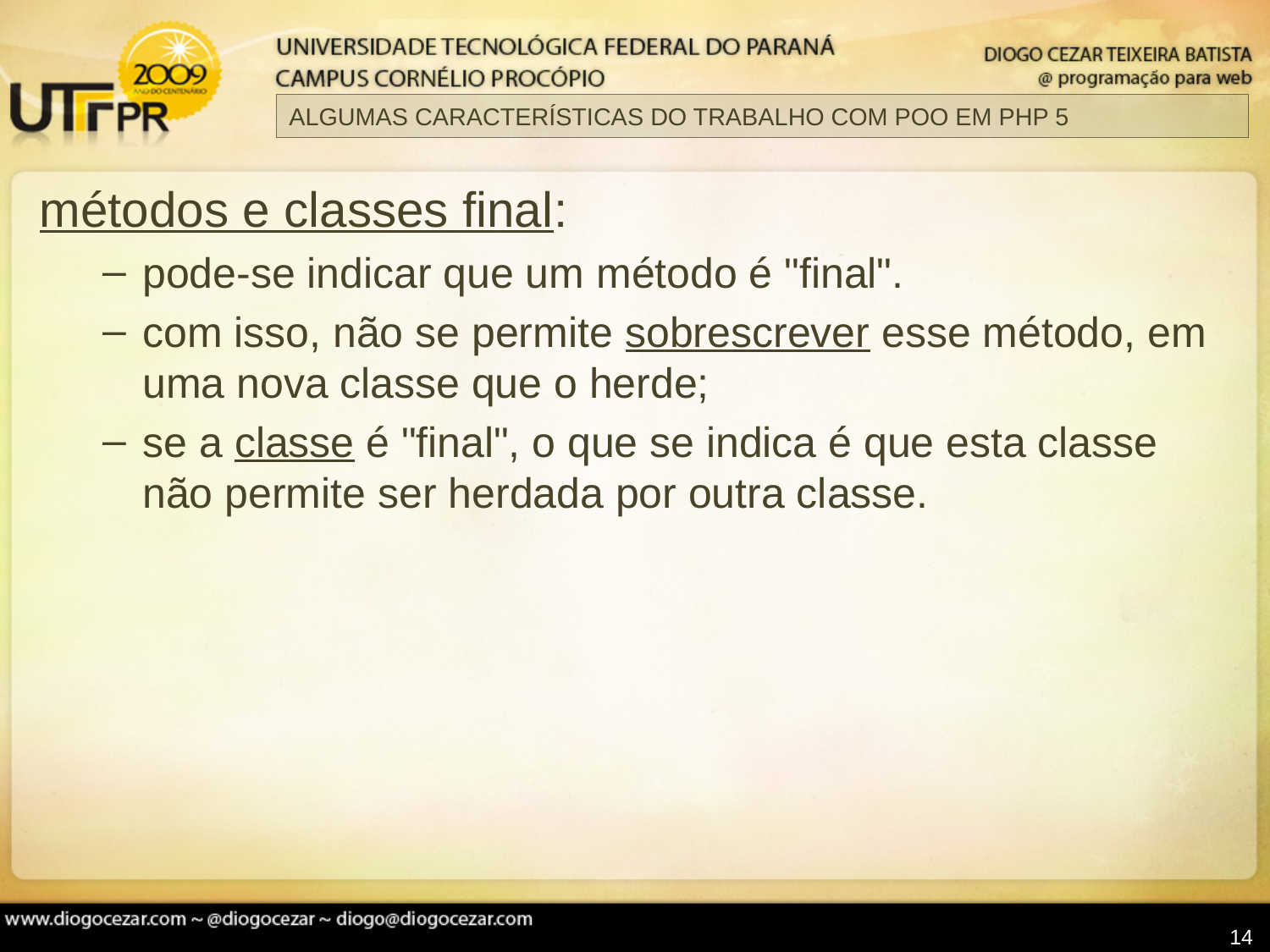

# ALGUMAS CARACTERÍSTICAS DO TRABALHO COM POO EM PHP 5
métodos e classes final:
pode-se indicar que um método é "final".
com isso, não se permite sobrescrever esse método, em uma nova classe que o herde;
se a classe é "final", o que se indica é que esta classe não permite ser herdada por outra classe.
14